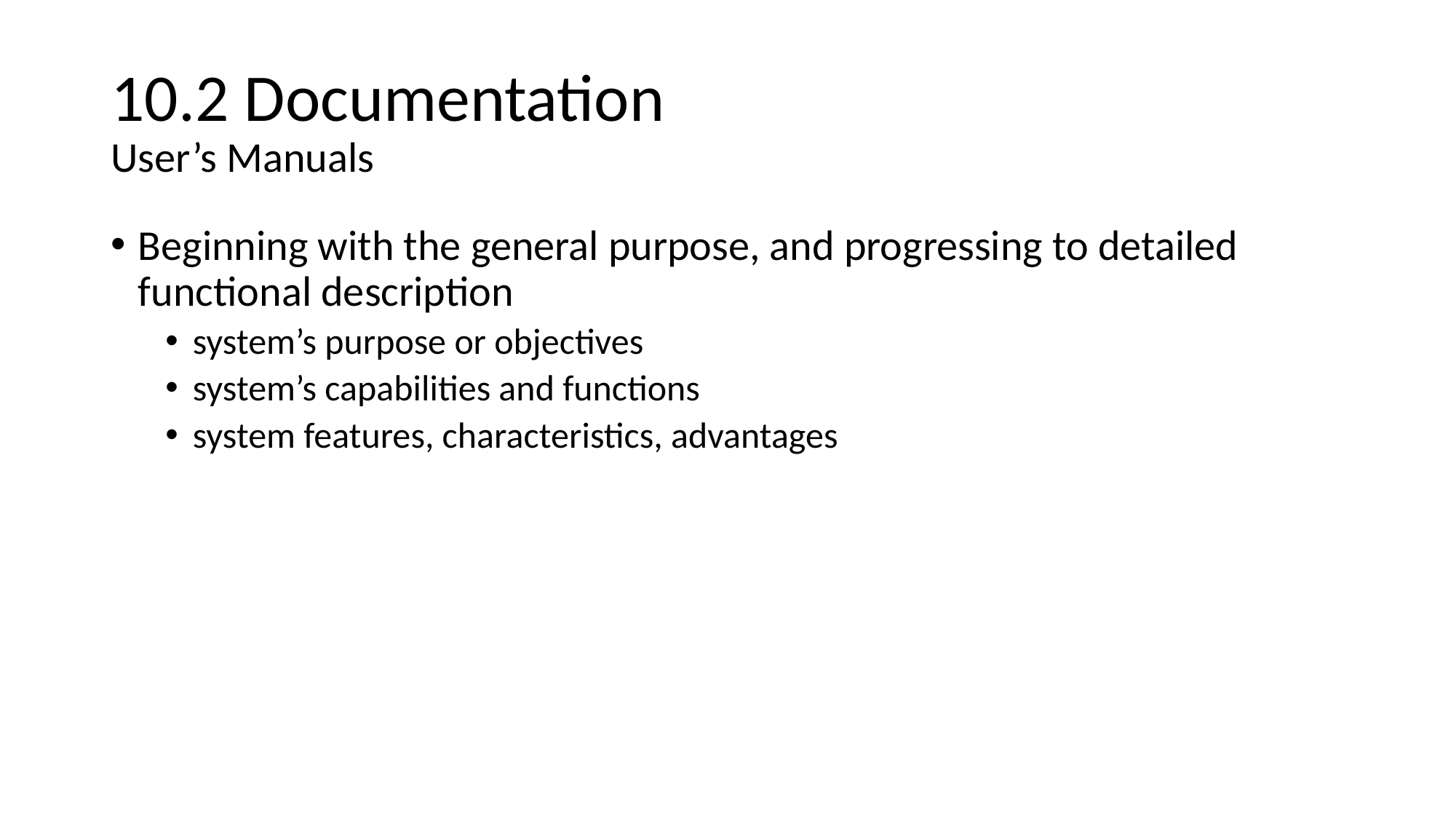

# 10.2 Documentation User’s Manuals
Beginning with the general purpose, and progressing to detailed functional description
system’s purpose or objectives
system’s capabilities and functions
system features, characteristics, advantages